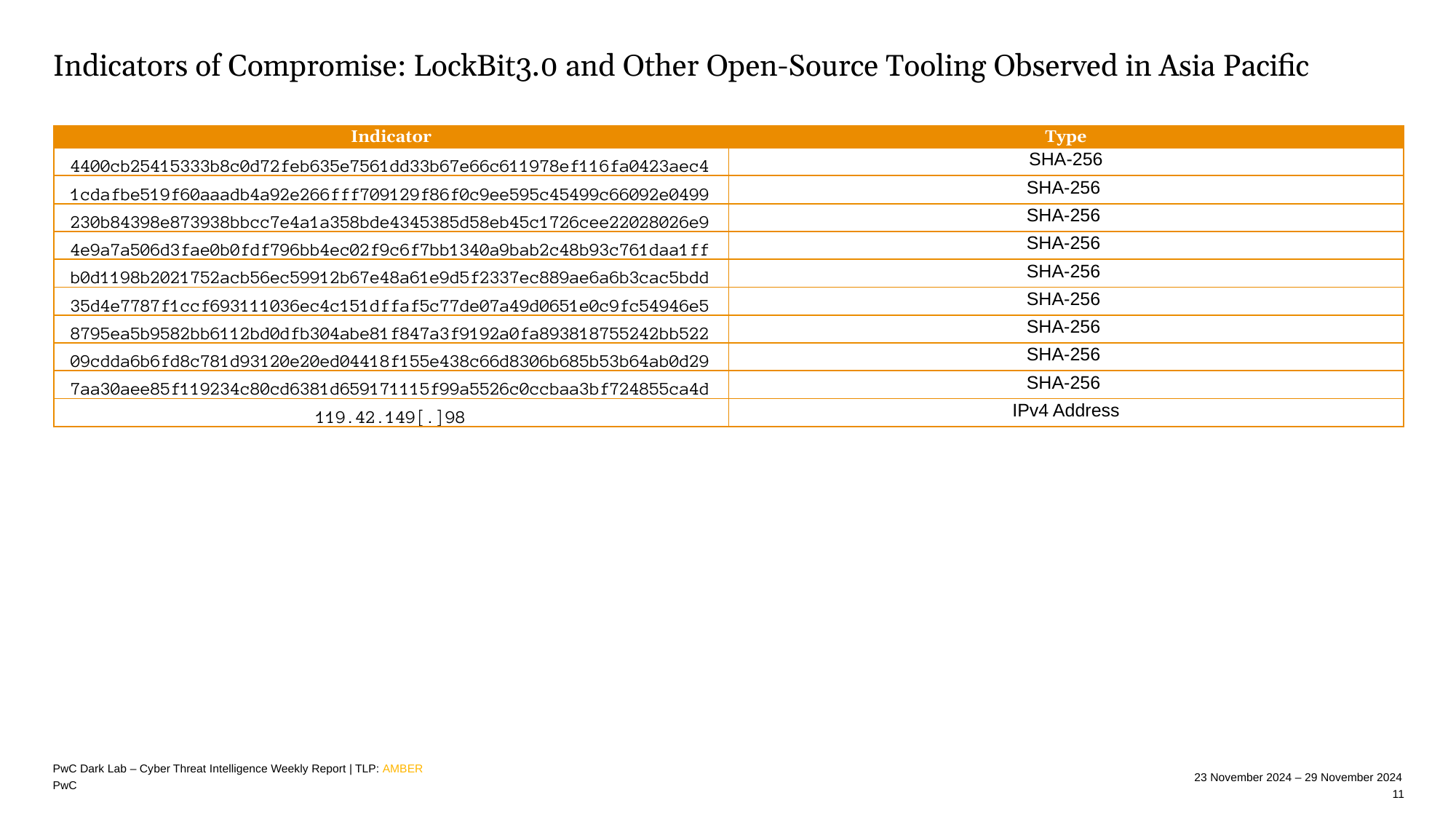

# Indicators of Compromise: LockBit3.0 and Other Open-Source Tooling Observed in Asia Pacific

| Indicator | Type |
| --- | --- |
| 4400cb25415333b8c0d72feb635e7561dd33b67e66c611978ef116fa0423aec4 | SHA-256 |
| 1cdafbe519f60aaadb4a92e266fff709129f86f0c9ee595c45499c66092e0499 | SHA-256 |
| 230b84398e873938bbcc7e4a1a358bde4345385d58eb45c1726cee22028026e9 | SHA-256 |
| 4e9a7a506d3fae0b0fdf796bb4ec02f9c6f7bb1340a9bab2c48b93c761daa1ff | SHA-256 |
| b0d1198b2021752acb56ec59912b67e48a61e9d5f2337ec889ae6a6b3cac5bdd | SHA-256 |
| 35d4e7787f1ccf693111036ec4c151dffaf5c77de07a49d0651e0c9fc54946e5 | SHA-256 |
| 8795ea5b9582bb6112bd0dfb304abe81f847a3f9192a0fa893818755242bb522 | SHA-256 |
| 09cdda6b6fd8c781d93120e20ed04418f155e438c66d8306b685b53b64ab0d29 | SHA-256 |
| 7aa30aee85f119234c80cd6381d659171115f99a5526c0ccbaa3bf724855ca4d | SHA-256 |
| 119.42.149[.]98 | IPv4 Address |
PwC Dark Lab – Cyber Threat Intelligence Weekly Report | TLP: AMBER
23 November 2024 – 29 November 2024
11